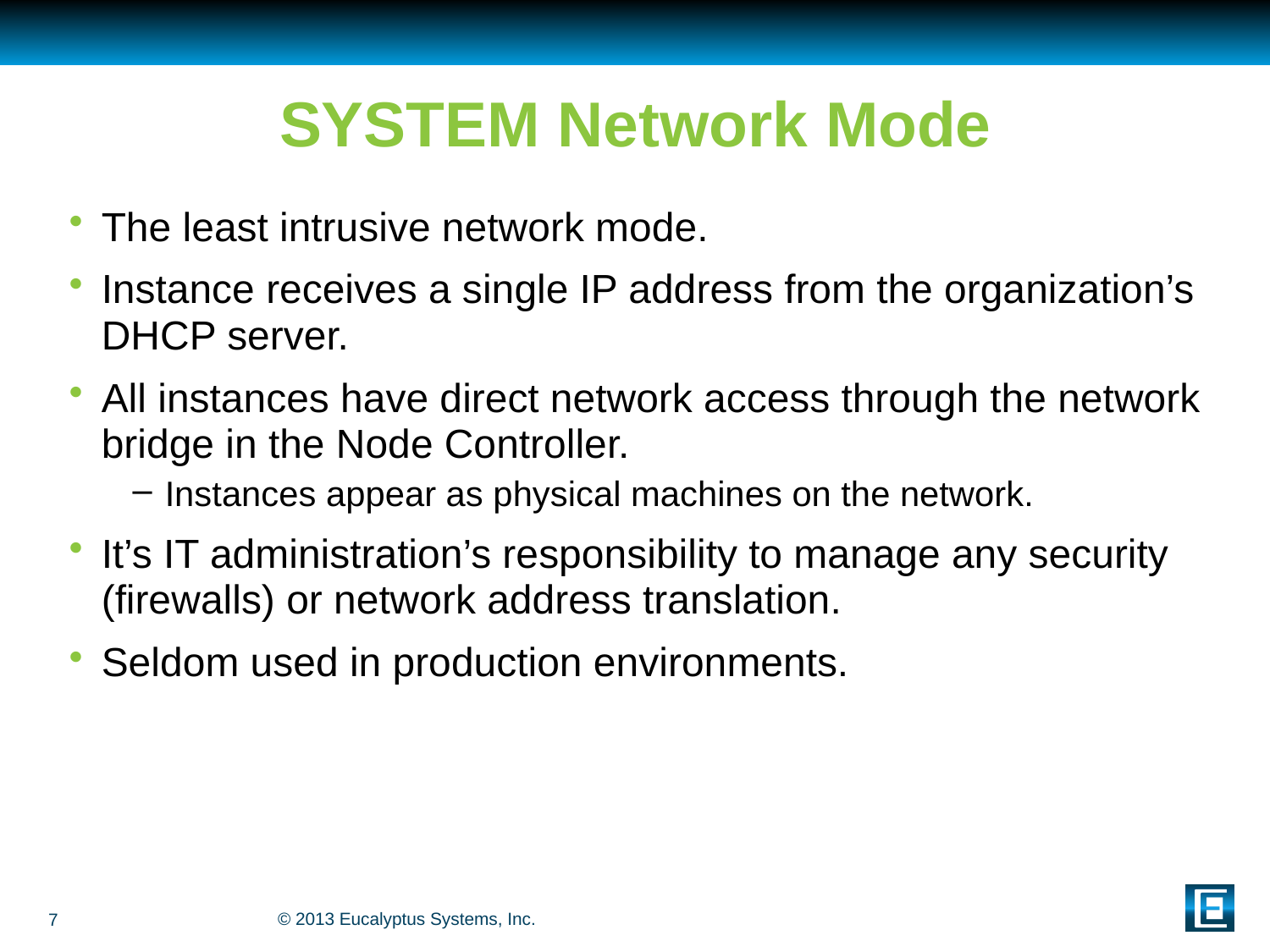

# SYSTEM Network Mode
The least intrusive network mode.
Instance receives a single IP address from the organization’s DHCP server.
All instances have direct network access through the network bridge in the Node Controller.
Instances appear as physical machines on the network.
It’s IT administration’s responsibility to manage any security (firewalls) or network address translation.
Seldom used in production environments.
7